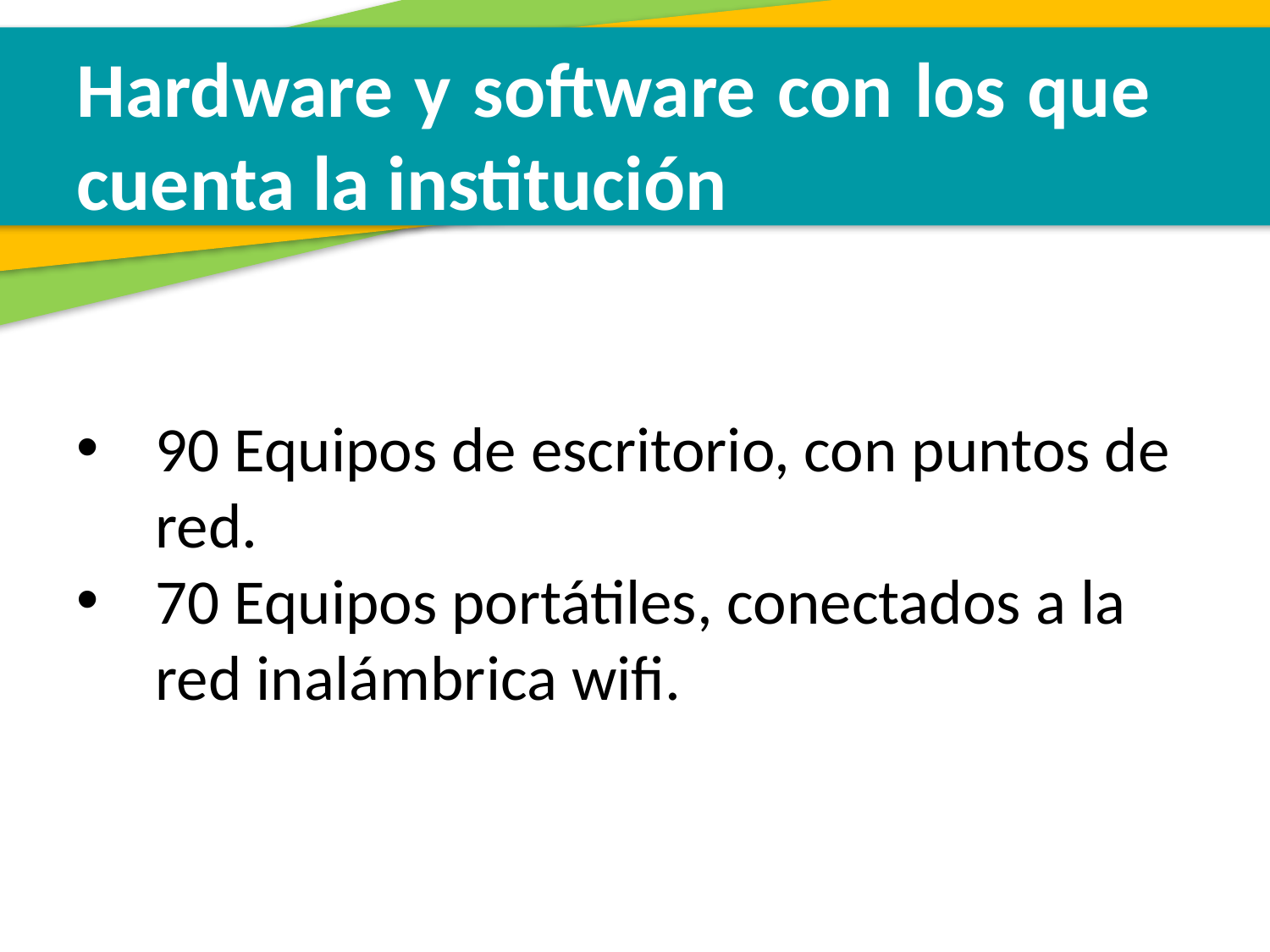

Hardware y software con los que cuenta la institución

90 Equipos de escritorio, con puntos de red.
70 Equipos portátiles, conectados a la red inalámbrica wifi.